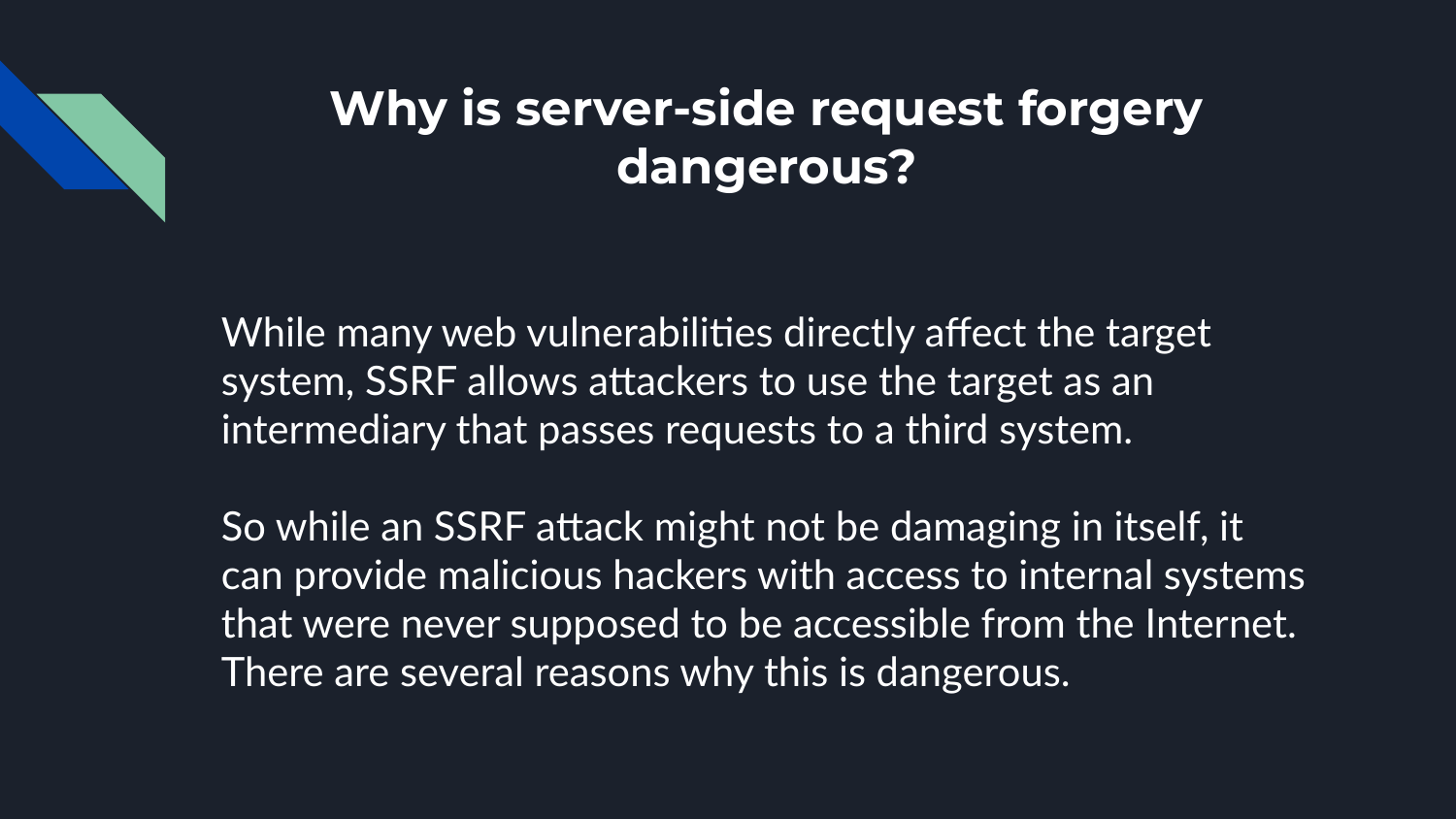

# Why is server-side request forgery dangerous?

While many web vulnerabilities directly affect the target system, SSRF allows attackers to use the target as an intermediary that passes requests to a third system.

So while an SSRF attack might not be damaging in itself, it can provide malicious hackers with access to internal systems that were never supposed to be accessible from the Internet. There are several reasons why this is dangerous.